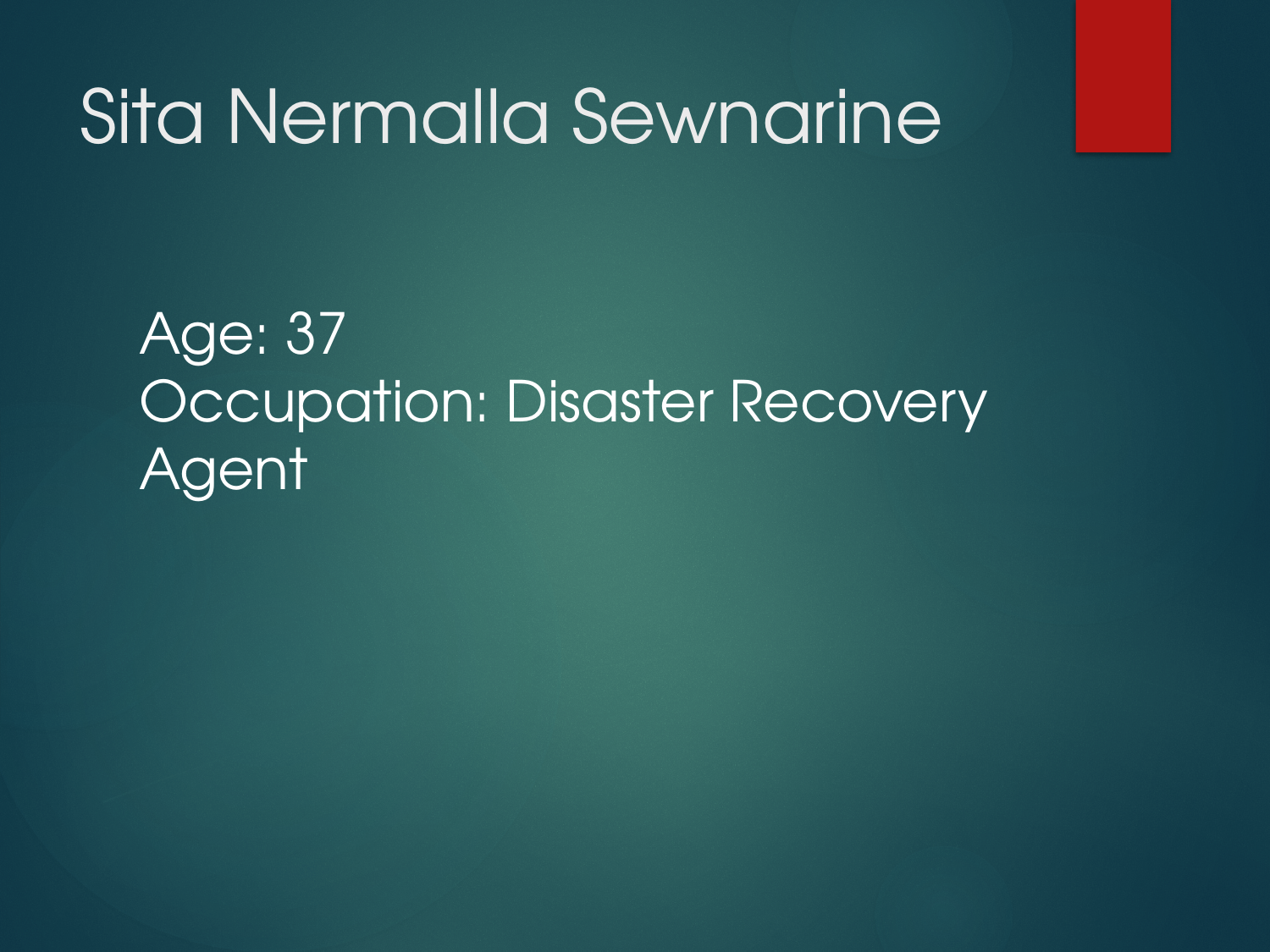

# Sita Nermalla Sewnarine

Age: 37
Occupation: Disaster Recovery Agent